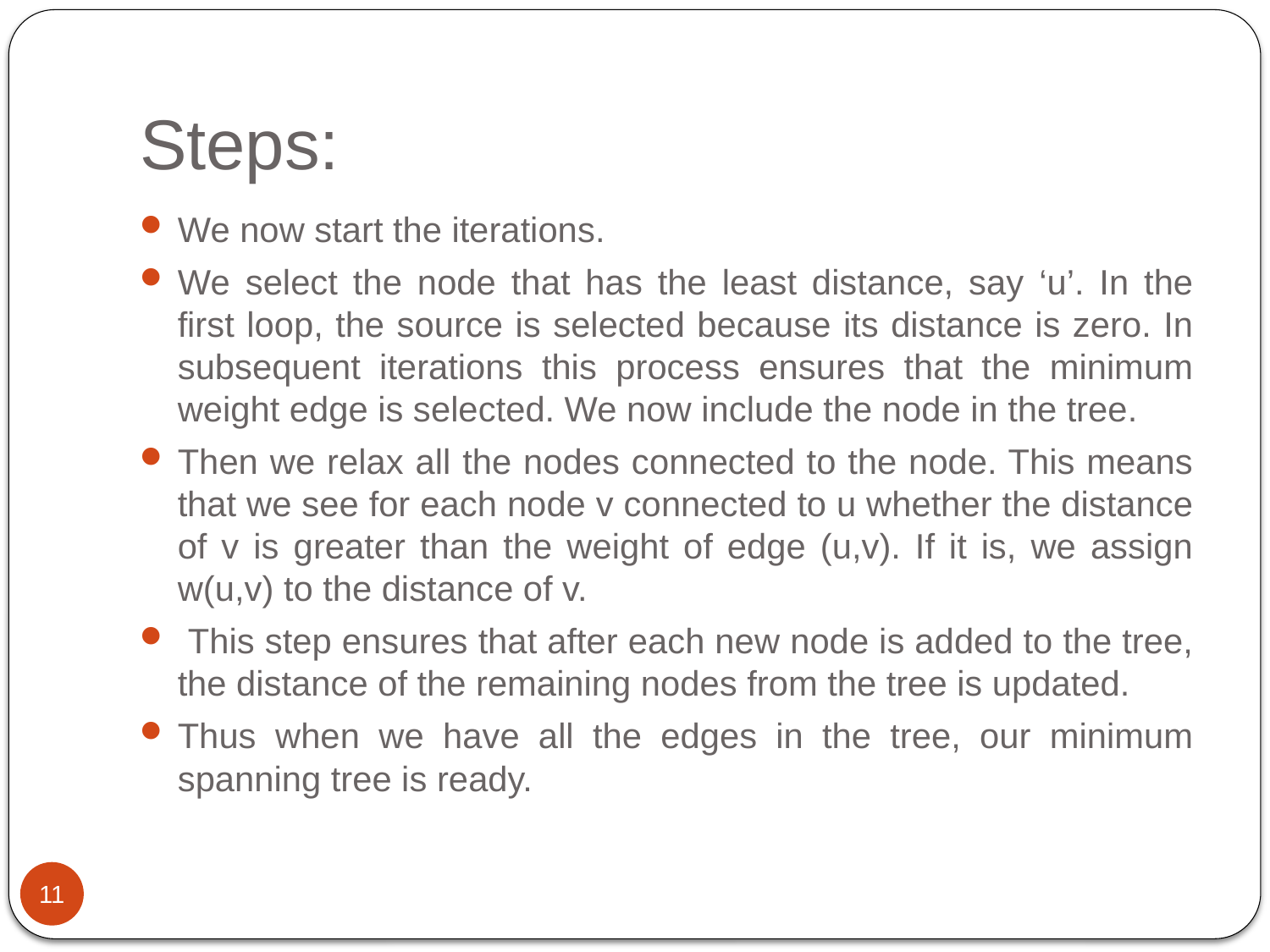

# Steps:
We now start the iterations.
We select the node that has the least distance, say ‘u’. In the first loop, the source is selected because its distance is zero. In subsequent iterations this process ensures that the minimum weight edge is selected. We now include the node in the tree.
Then we relax all the nodes connected to the node. This means that we see for each node v connected to u whether the distance of v is greater than the weight of edge (u,v). If it is, we assign w(u,v) to the distance of v.
 This step ensures that after each new node is added to the tree, the distance of the remaining nodes from the tree is updated.
Thus when we have all the edges in the tree, our minimum spanning tree is ready.
11